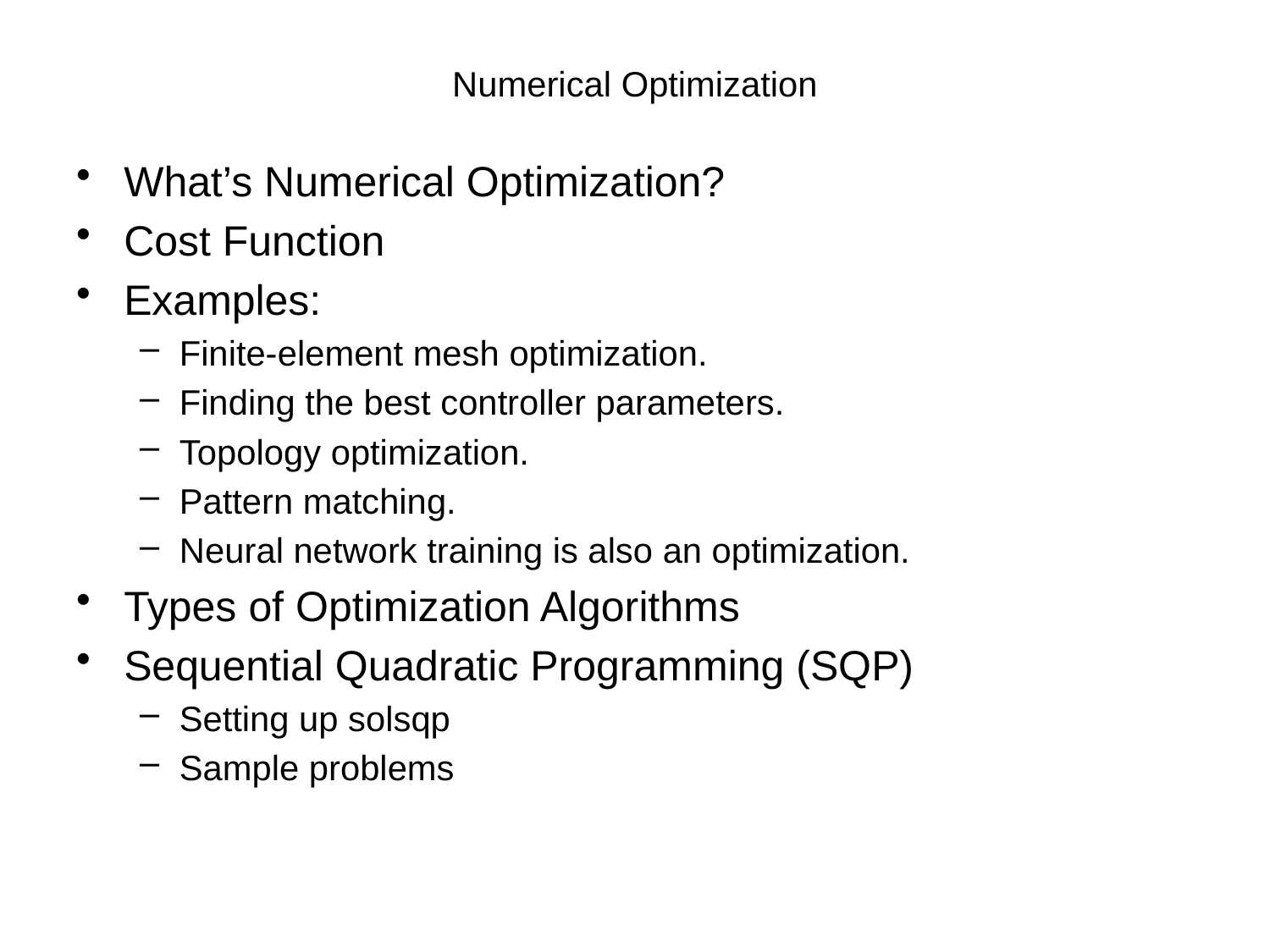

# Numerical Optimization
What’s Numerical Optimization?
Cost Function
Examples:
Finite-element mesh optimization.
Finding the best controller parameters.
Topology optimization.
Pattern matching.
Neural network training is also an optimization.
Types of Optimization Algorithms
Sequential Quadratic Programming (SQP)
Setting up solsqp
Sample problems